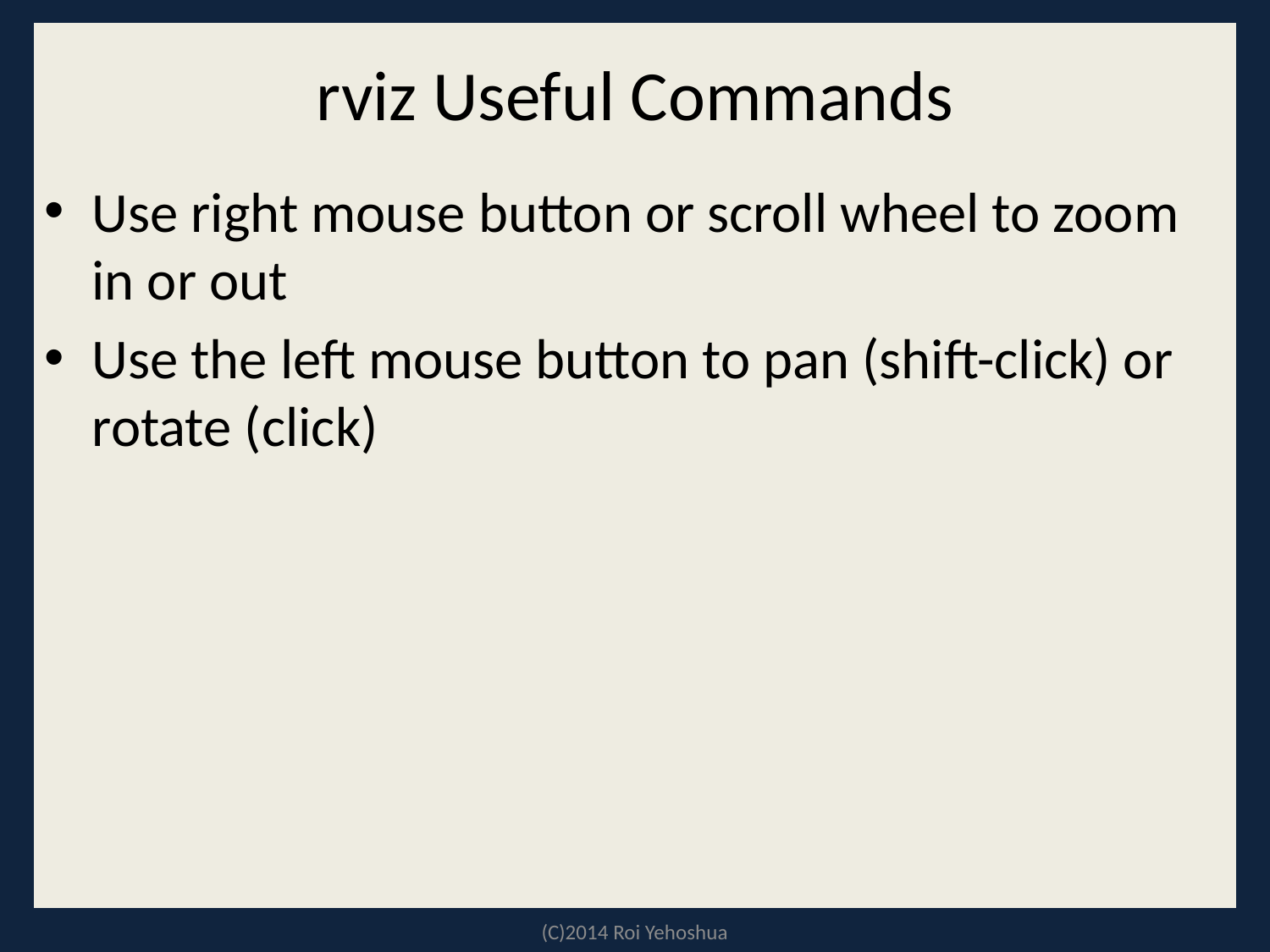

# rviz Useful Commands
Use right mouse button or scroll wheel to zoom in or out
Use the left mouse button to pan (shift-click) or rotate (click)

(C)2014 Roi Yehoshua